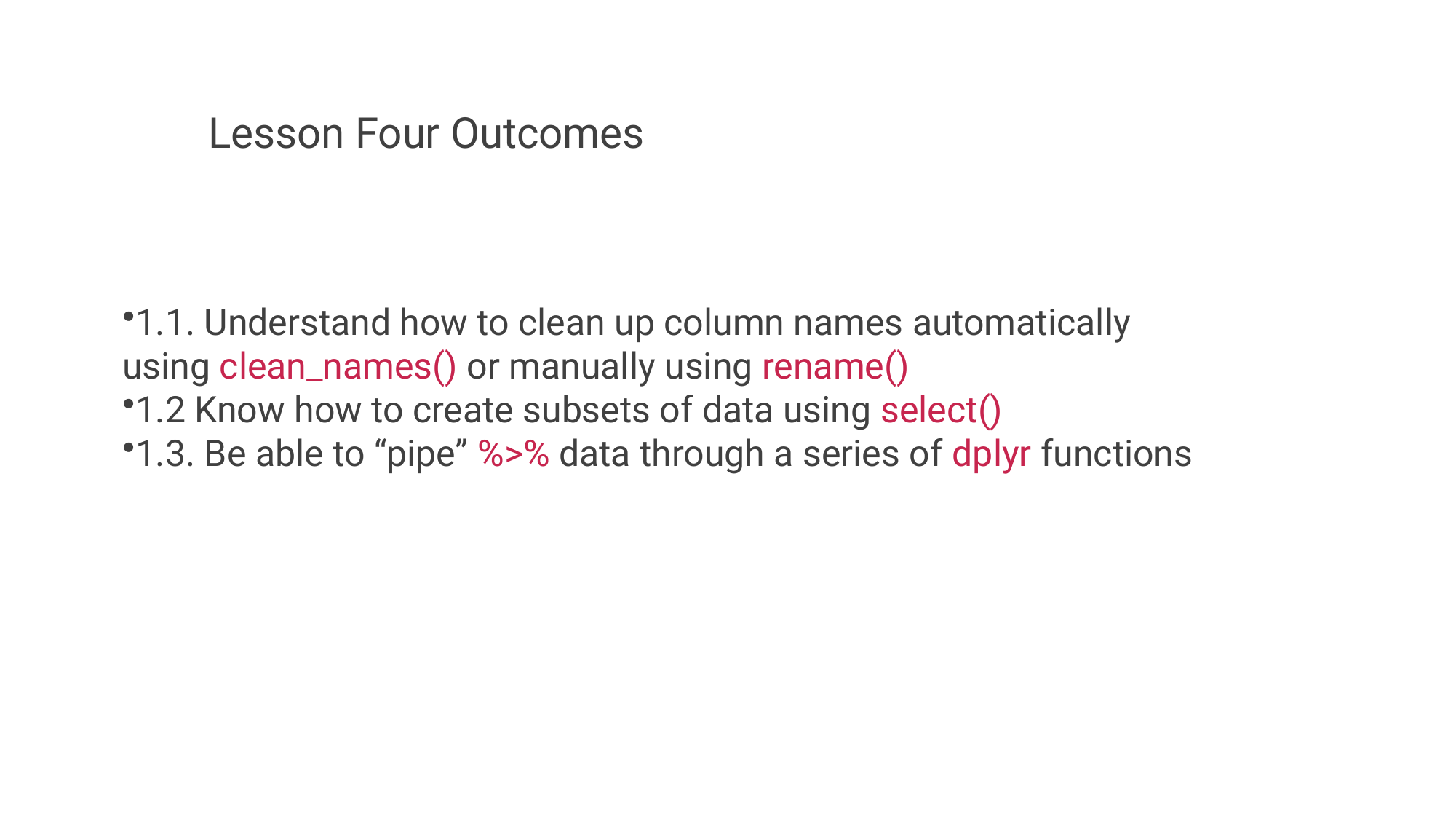

Lesson Four Outcomes

1.1. Understand how to clean up column names automatically using clean_names() or manually using rename()
1.2 Know how to create subsets of data using select()
1.3. Be able to “pipe” %>% data through a series of dplyr functions